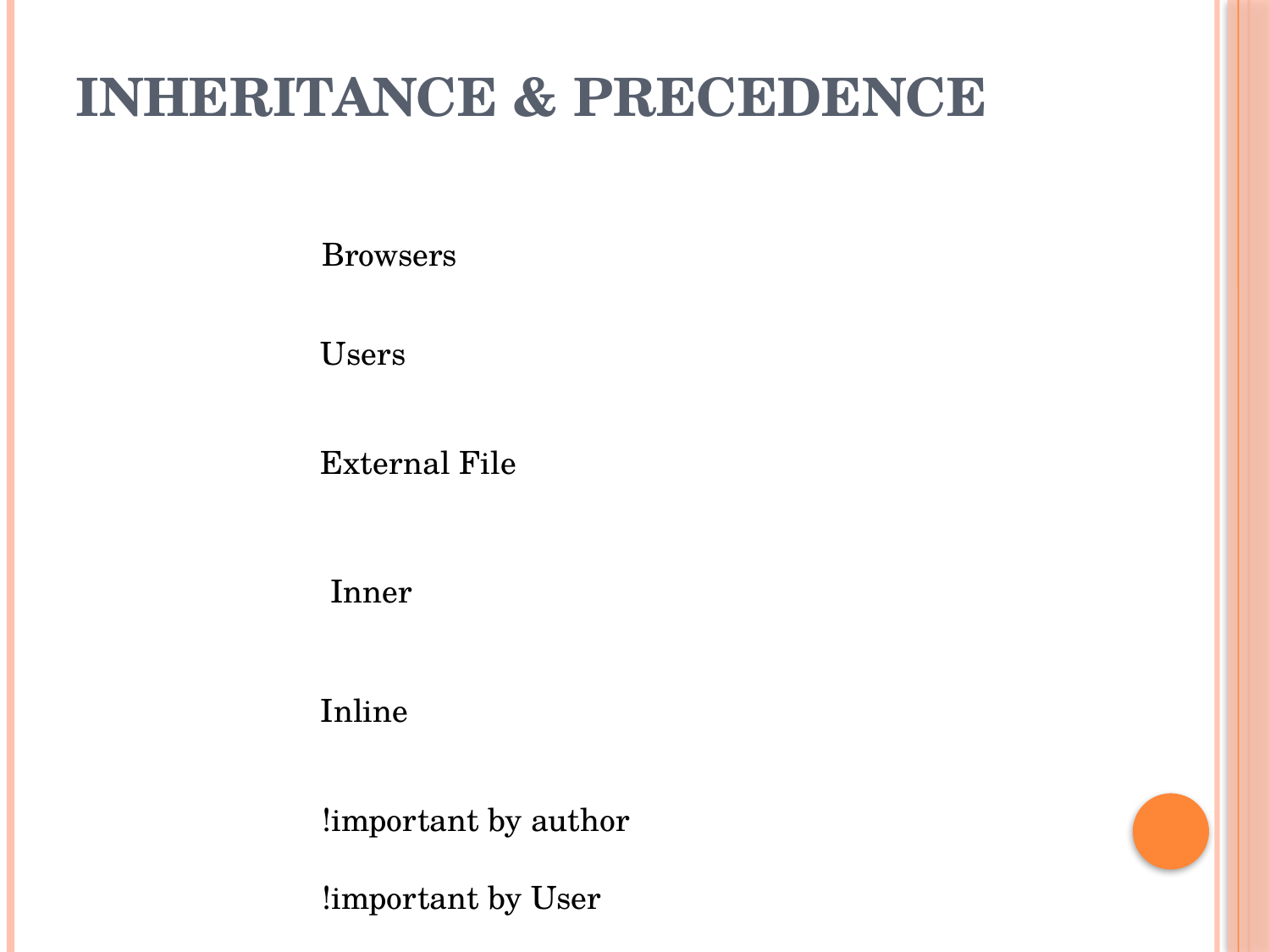

# inheritance & Precedence
Browsers
Users
External File
Inner
Inline
!important by author
!important by User